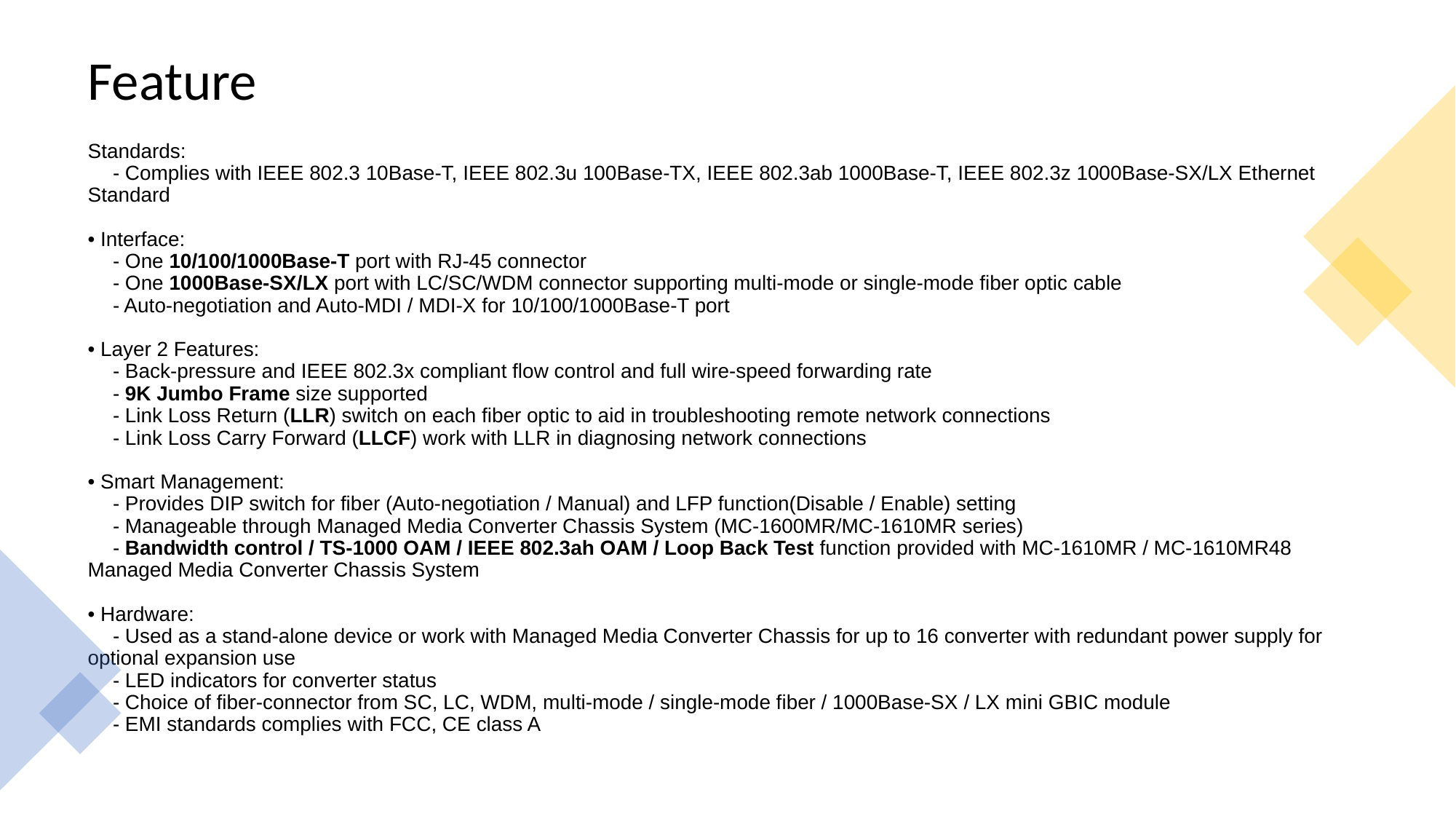

# Feature
Standards:
　- Complies with IEEE 802.3 10Base-T, IEEE 802.3u 100Base-TX, IEEE 802.3ab 1000Base-T, IEEE 802.3z 1000Base-SX/LX Ethernet Standard
• Interface:
　- One 10/100/1000Base-T port with RJ-45 connector
　- One 1000Base-SX/LX port with LC/SC/WDM connector supporting multi-mode or single-mode fiber optic cable
　- Auto-negotiation and Auto-MDI / MDI-X for 10/100/1000Base-T port
• Layer 2 Features:
　- Back-pressure and IEEE 802.3x compliant flow control and full wire-speed forwarding rate
　- 9K Jumbo Frame size supported
　- Link Loss Return (LLR) switch on each fiber optic to aid in troubleshooting remote network connections
　- Link Loss Carry Forward (LLCF) work with LLR in diagnosing network connections
• Smart Management:
　- Provides DIP switch for fiber (Auto-negotiation / Manual) and LFP function(Disable / Enable) setting
　- Manageable through Managed Media Converter Chassis System (MC-1600MR/MC-1610MR series)
　- Bandwidth control / TS-1000 OAM / IEEE 802.3ah OAM / Loop Back Test function provided with MC-1610MR / MC-1610MR48 Managed Media Converter Chassis System
• Hardware:
　- Used as a stand-alone device or work with Managed Media Converter Chassis for up to 16 converter with redundant power supply for optional expansion use
　- LED indicators for converter status
　- Choice of fiber-connector from SC, LC, WDM, multi-mode / single-mode fiber / 1000Base-SX / LX mini GBIC module
　- EMI standards complies with FCC, CE class A